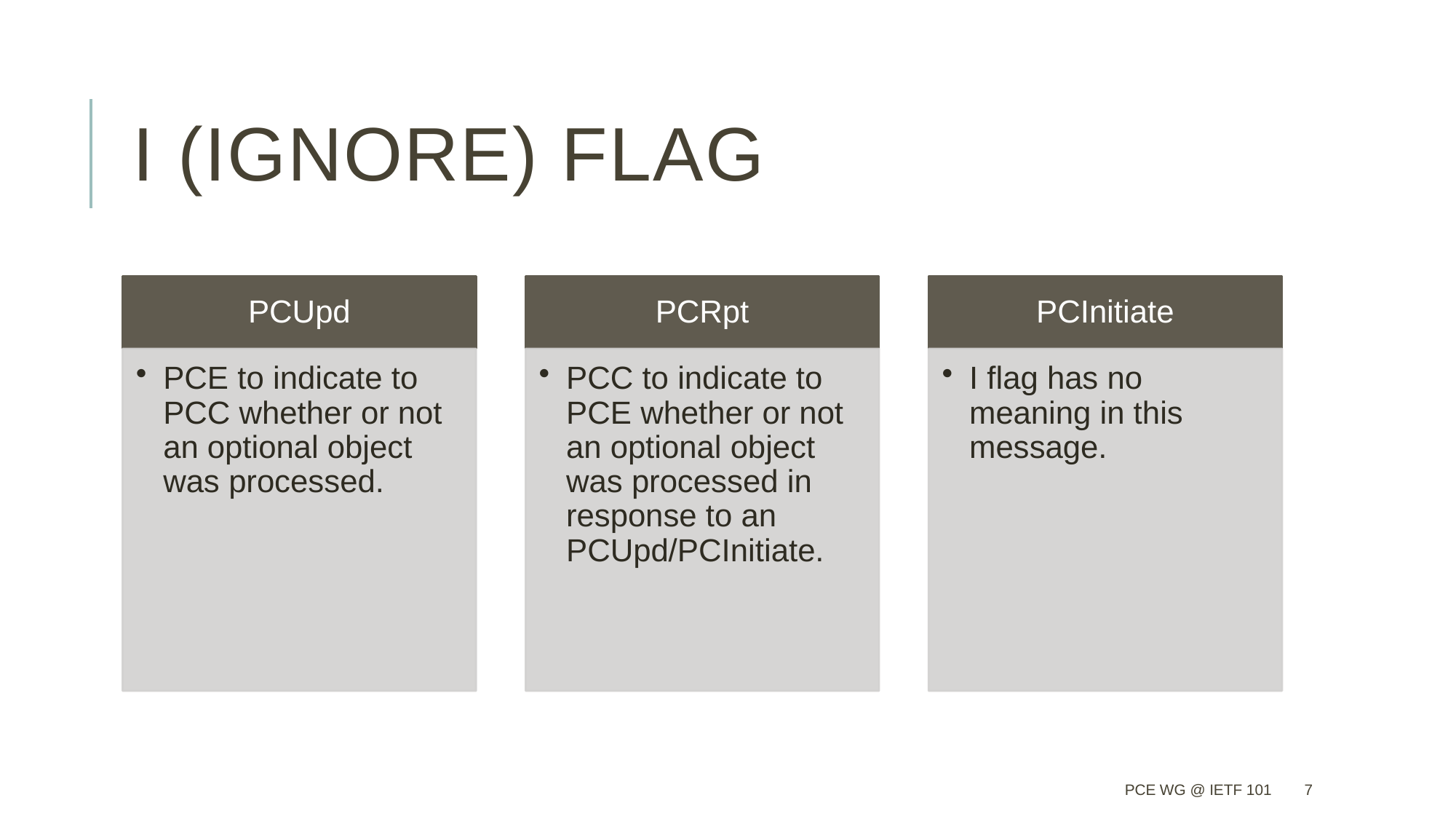

# I (Ignore) flag
PCUpd
PCE to indicate to PCC whether or not an optional object was processed.
PCRpt
PCC to indicate to PCE whether or not an optional object was processed in response to an PCUpd/PCInitiate.
PCInitiate
I flag has no meaning in this message.
PCE WG @ IETF 101
7